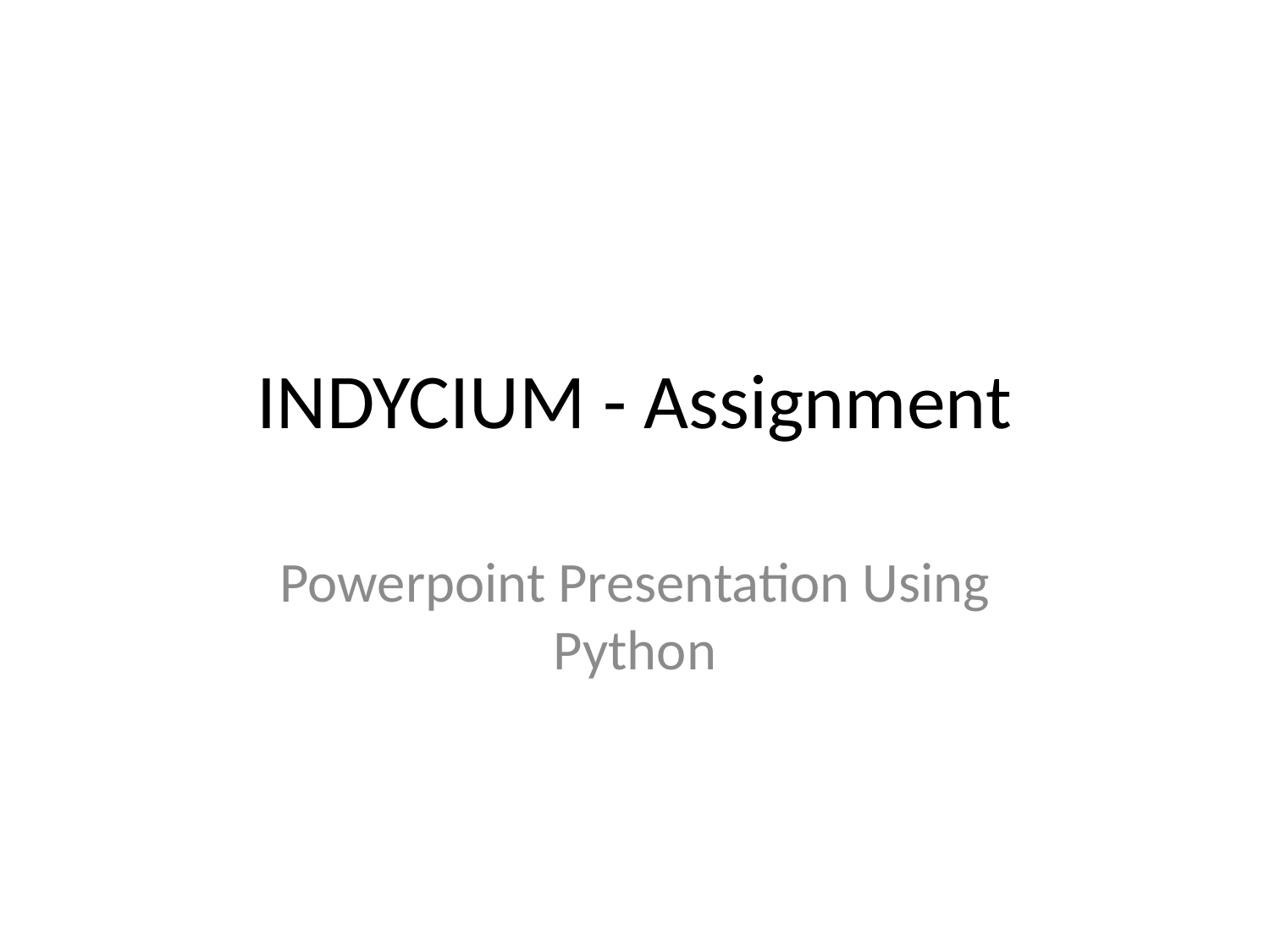

# INDYCIUM - Assignment
Powerpoint Presentation Using Python